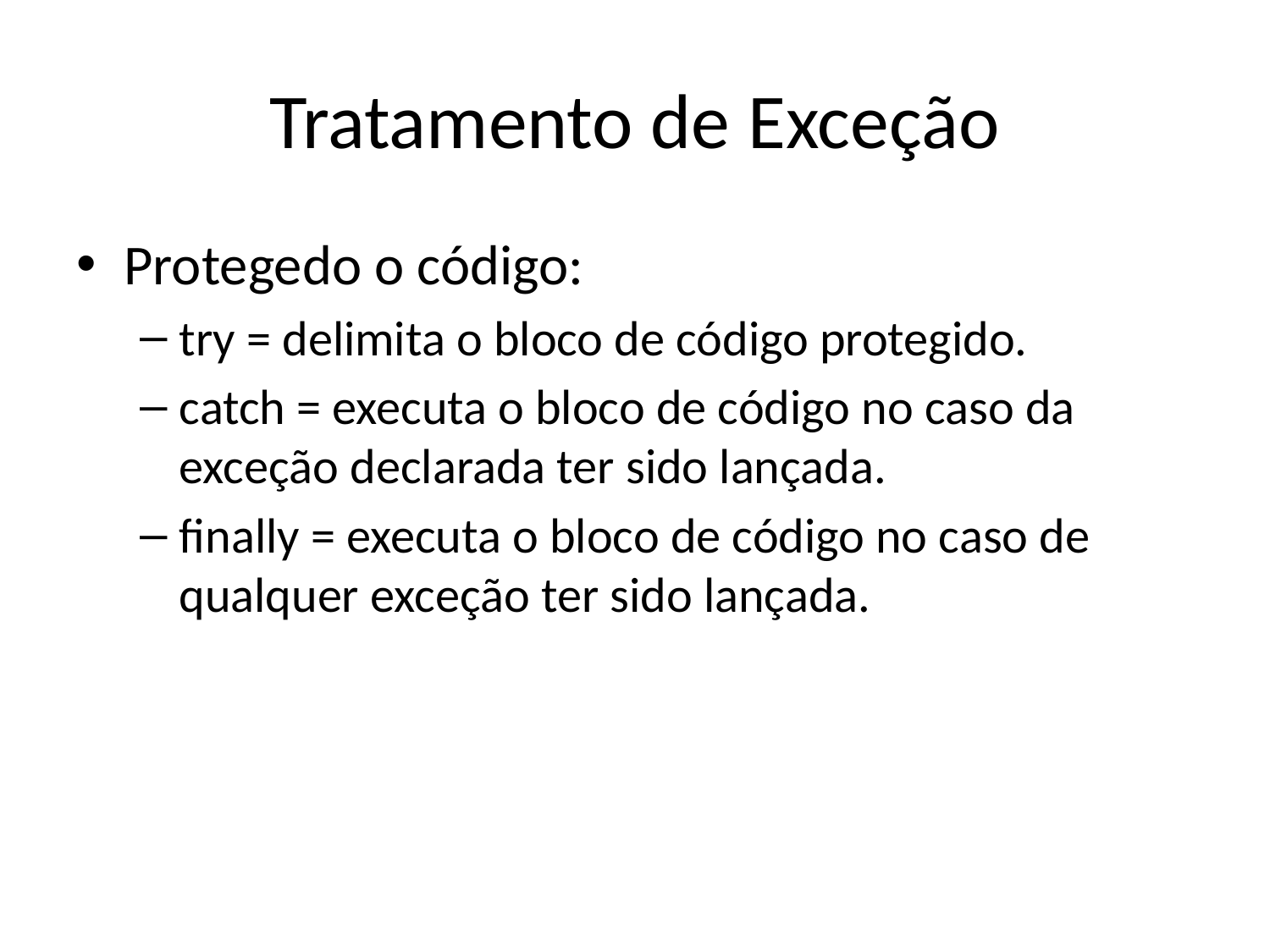

# Tratamento de Exceção
Protegedo o código:
try = delimita o bloco de código protegido.
catch = executa o bloco de código no caso da exceção declarada ter sido lançada.
finally = executa o bloco de código no caso de qualquer exceção ter sido lançada.